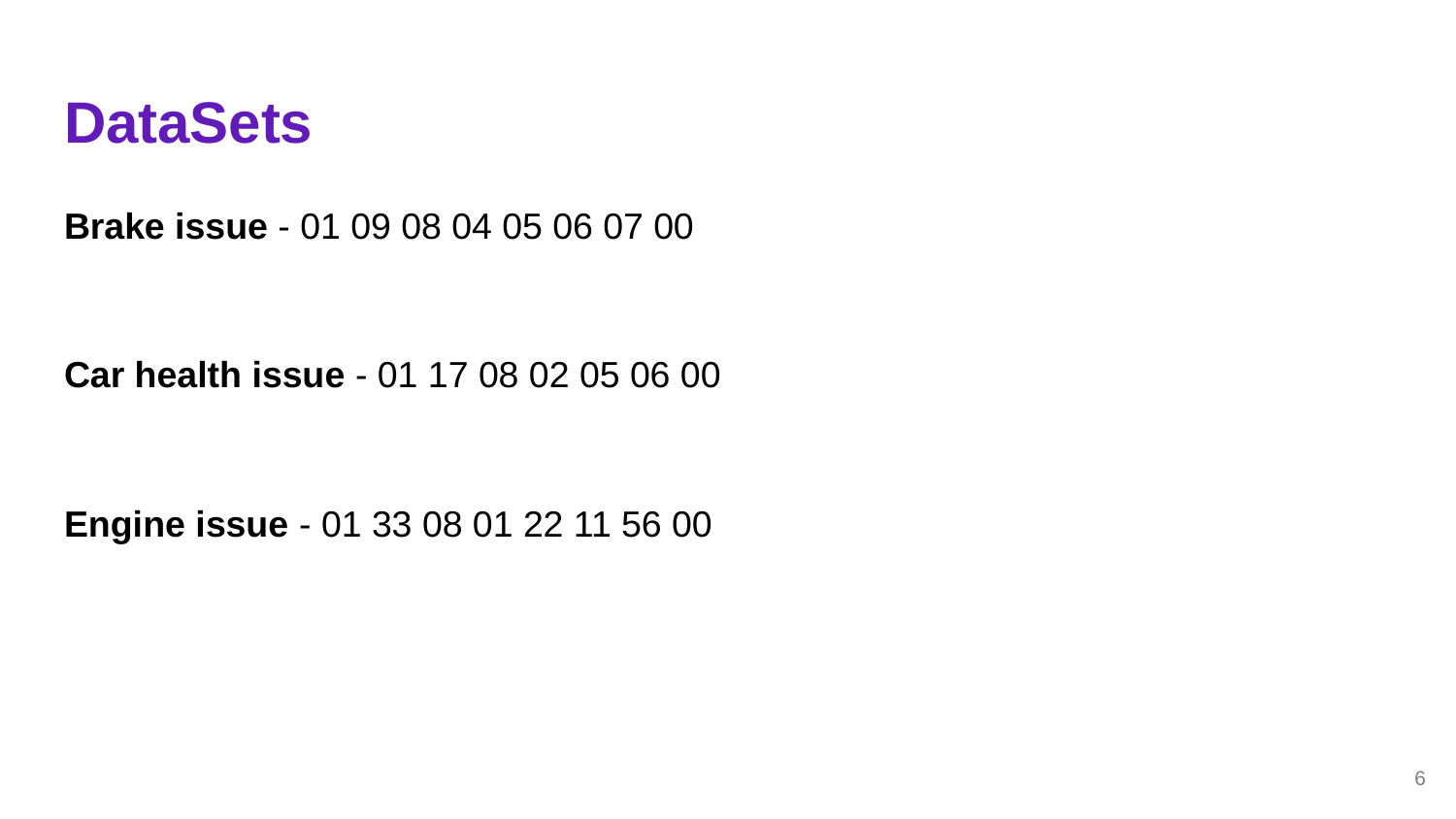

# DataSets
Brake issue - 01 09 08 04 05 06 07 00

Car health issue - 01 17 08 02 05 06 00

Engine issue - 01 33 08 01 22 11 56 00

6